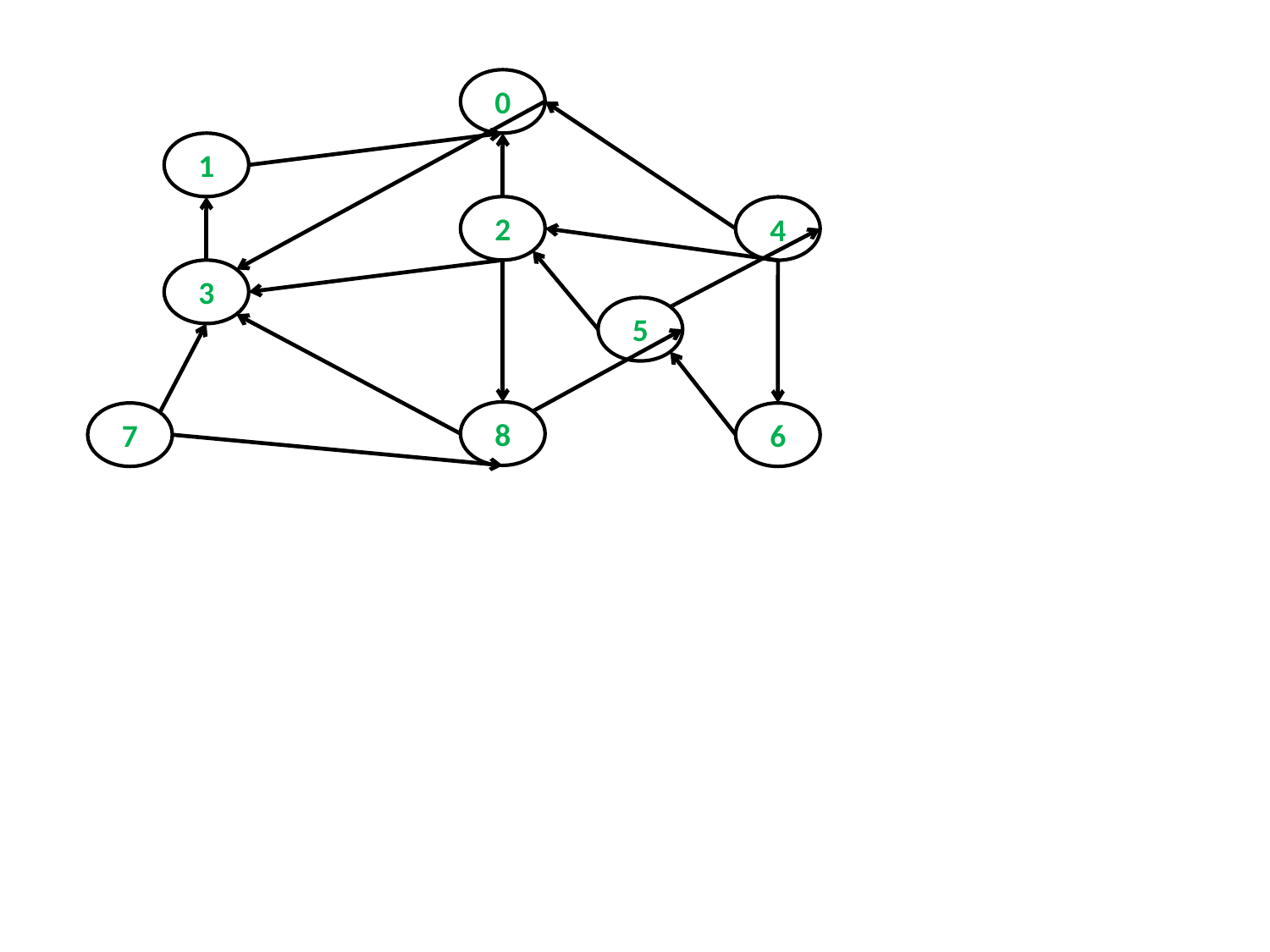

0
1
2
4
3
5
8
7
6